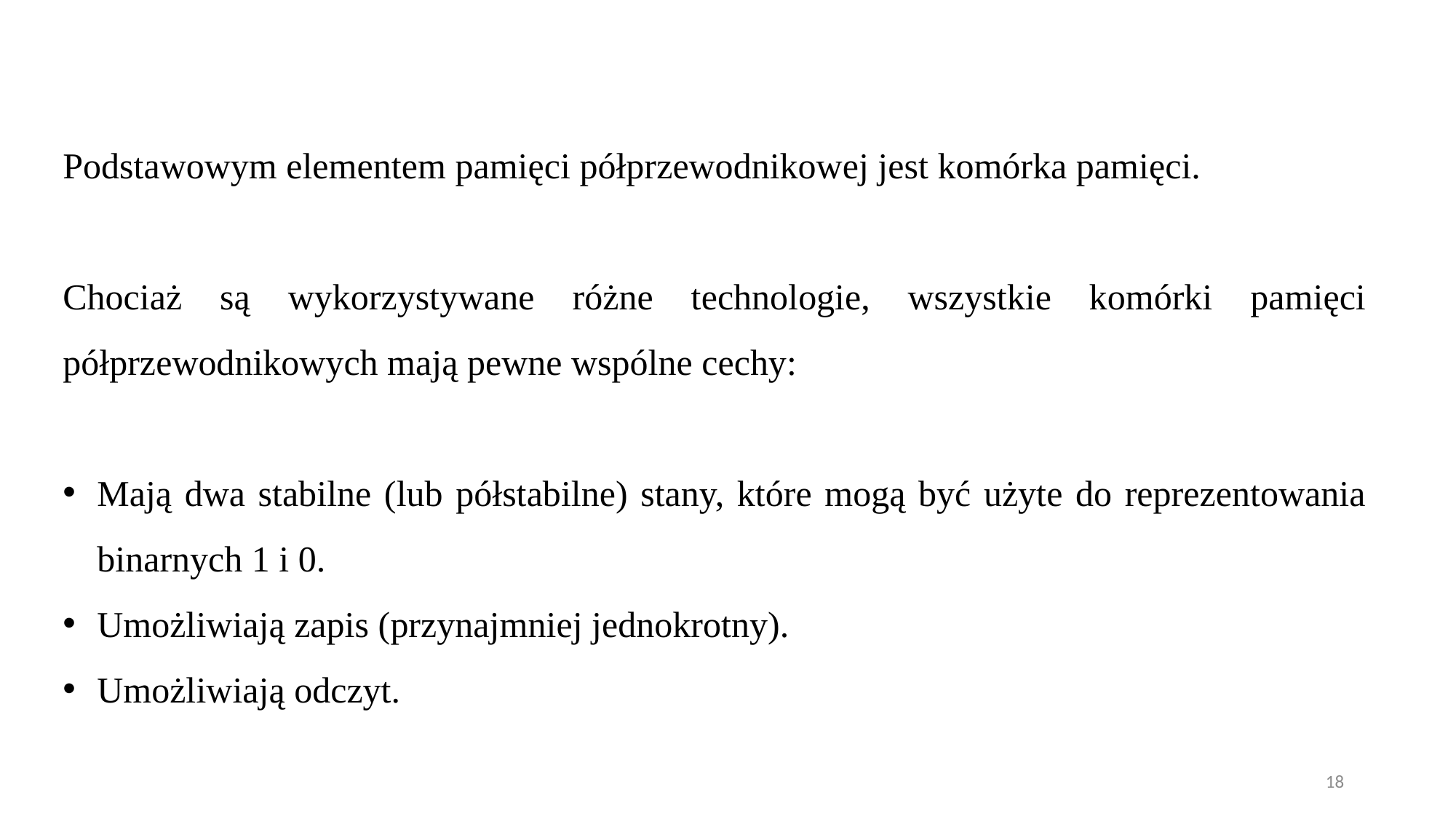

Podstawowym elementem pamięci półprzewodnikowej jest komórka pamięci.

Chociaż są wykorzystywane różne technologie, wszystkie komórki pamięci półprzewodnikowych mają pewne wspólne cechy:

Mają dwa stabilne (lub półstabilne) stany, które mogą być użyte do reprezentowania binarnych 1 i 0.
Umożliwiają zapis (przynajmniej jednokrotny).
Umożliwiają odczyt.
18